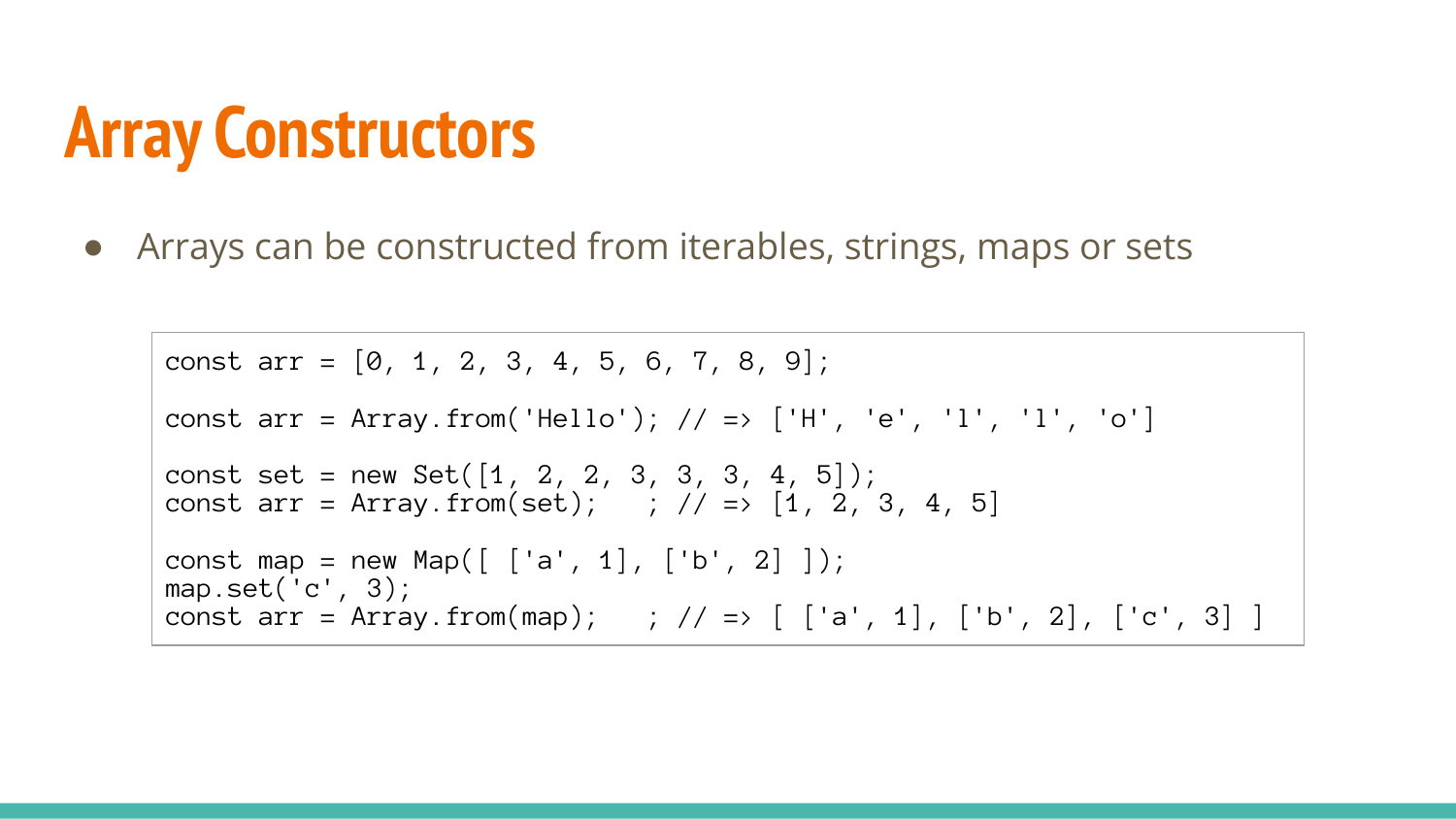

# Array Constructors
Arrays can be constructed from iterables, strings, maps or sets

| const arr = [0, 1, 2, 3, 4, 5, 6, 7, 8, 9]; const arr = Array.from('Hello'); // => ['H', 'e', 'l', 'l', 'o'] const set = new Set([1, 2, 2, 3, 3, 3, 4, 5]); const arr = Array.from(set); ; // => [1, 2, 3, 4, 5] const map = new Map([ ['a', 1], ['b', 2] ]); map.set('c', 3); const arr = Array.from(map); ; // => [ ['a', 1], ['b', 2], ['c', 3] ] |
| --- |